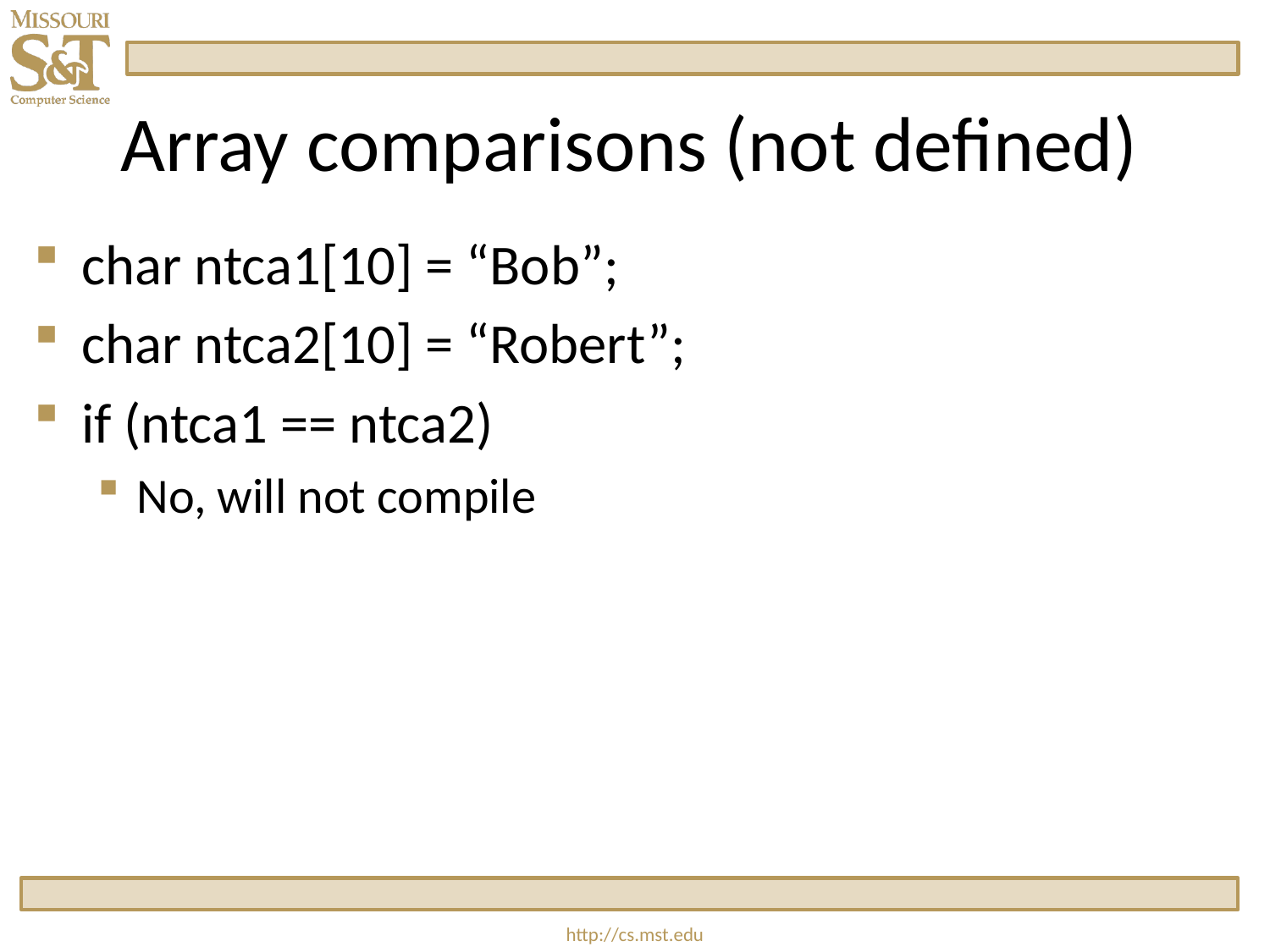

# Array comparisons (not defined)
char ntca1[10] = “Bob”;
char ntca2[10] = “Robert”;
if (ntca1 == ntca2)
No, will not compile